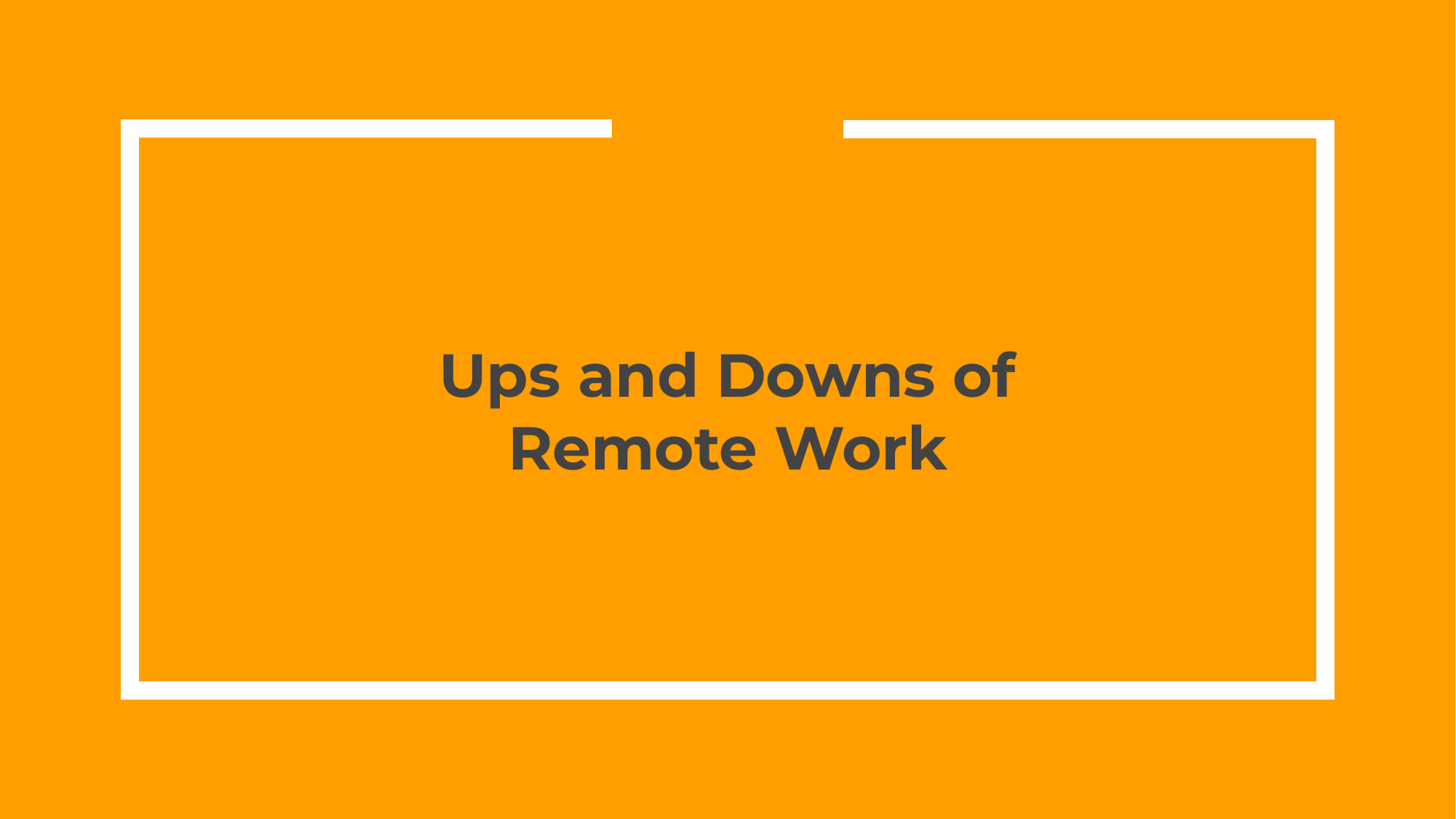

# Ups and Downs of Remote Work